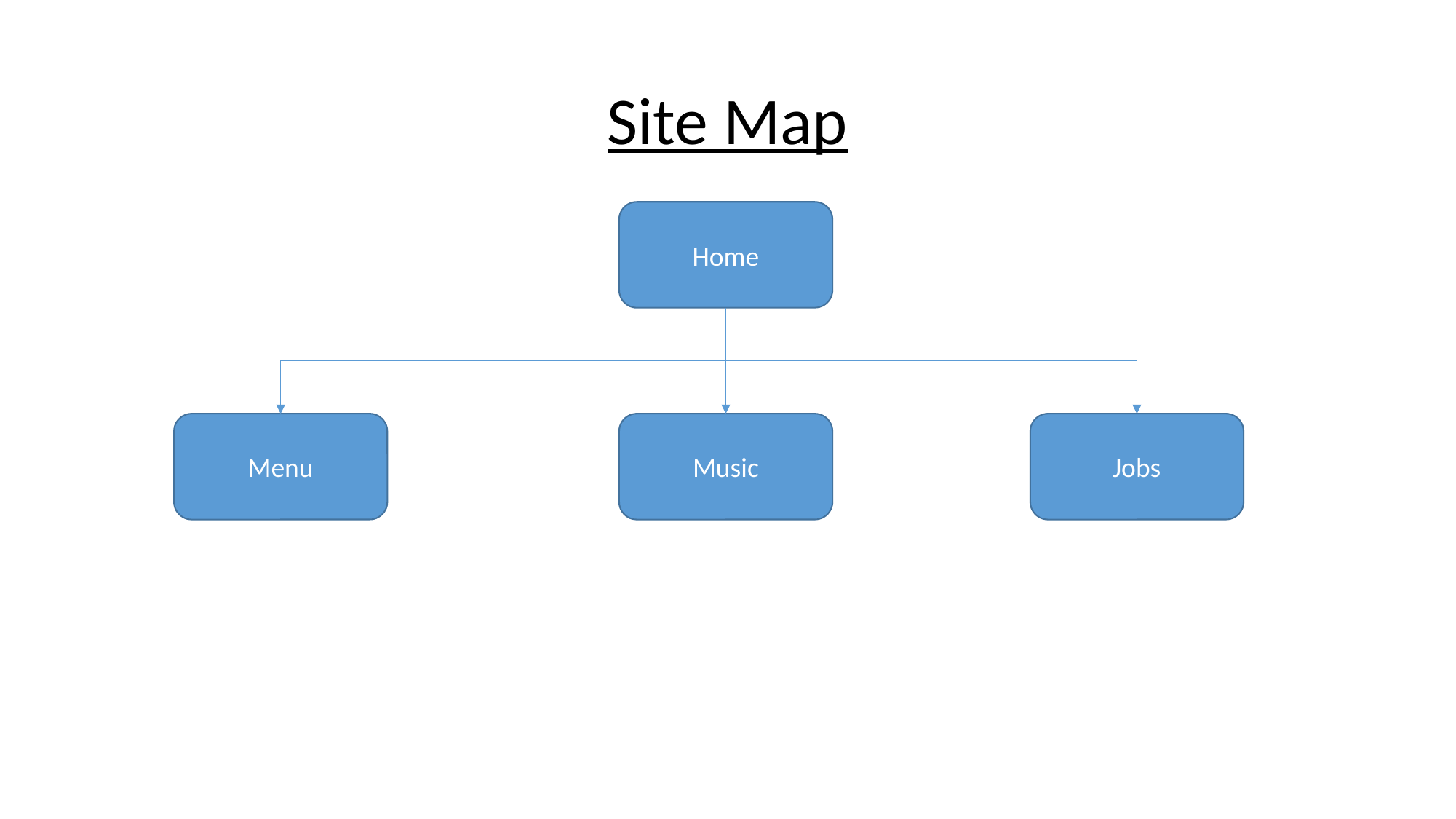

# Site Map
Home
Music
Jobs
Menu